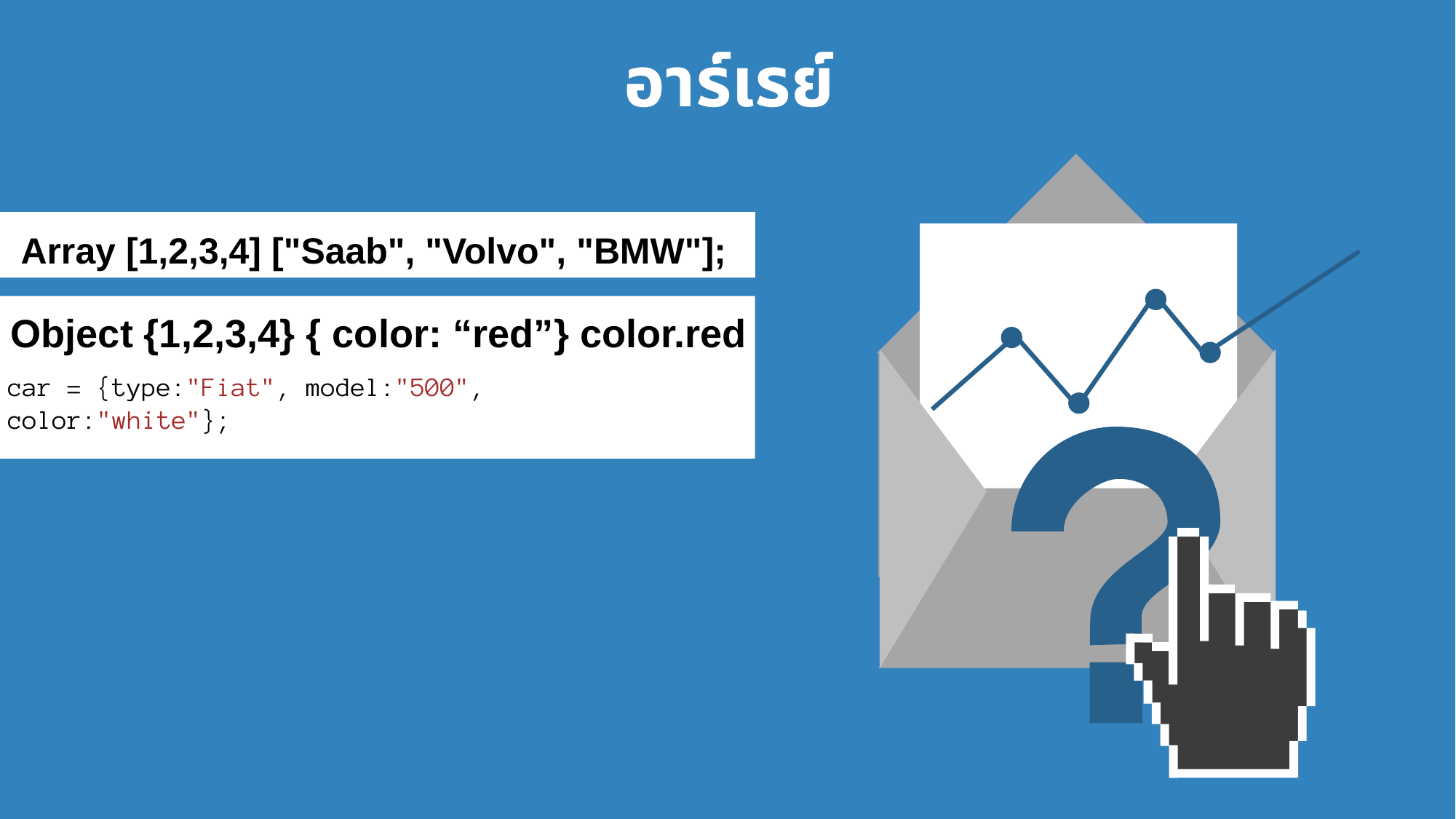

อาร์เรย์

Array [1,2,3,4] ["Saab", "Volvo", "BMW"];

Object {1,2,3,4} { color: “red”} color.red
car = {type:"Fiat", model:"500", color:"white"};